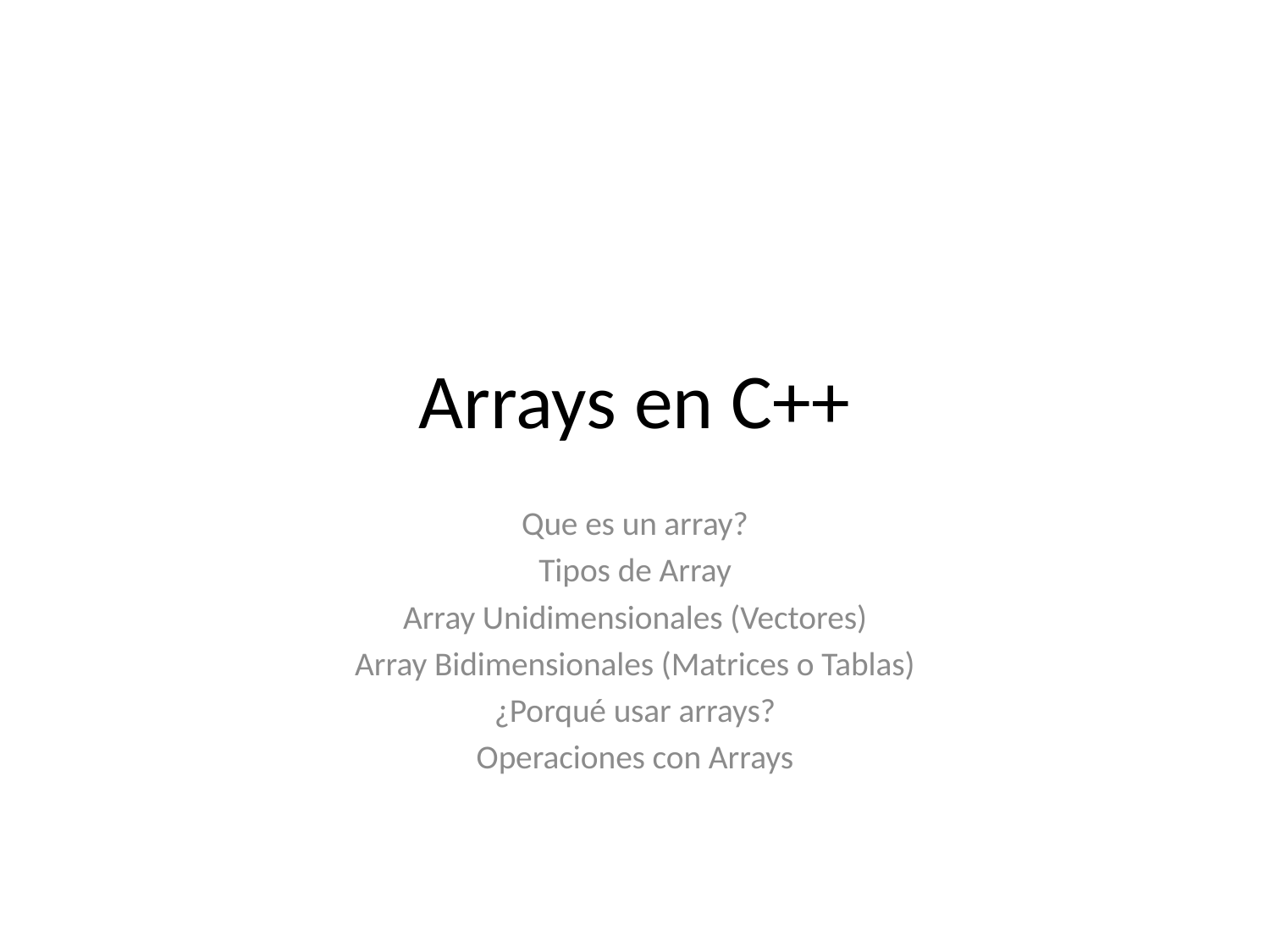

# Arrays en C++
Que es un array?
Tipos de Array
Array Unidimensionales (Vectores)
Array Bidimensionales (Matrices o Tablas)
¿Porqué usar arrays?
Operaciones con Arrays